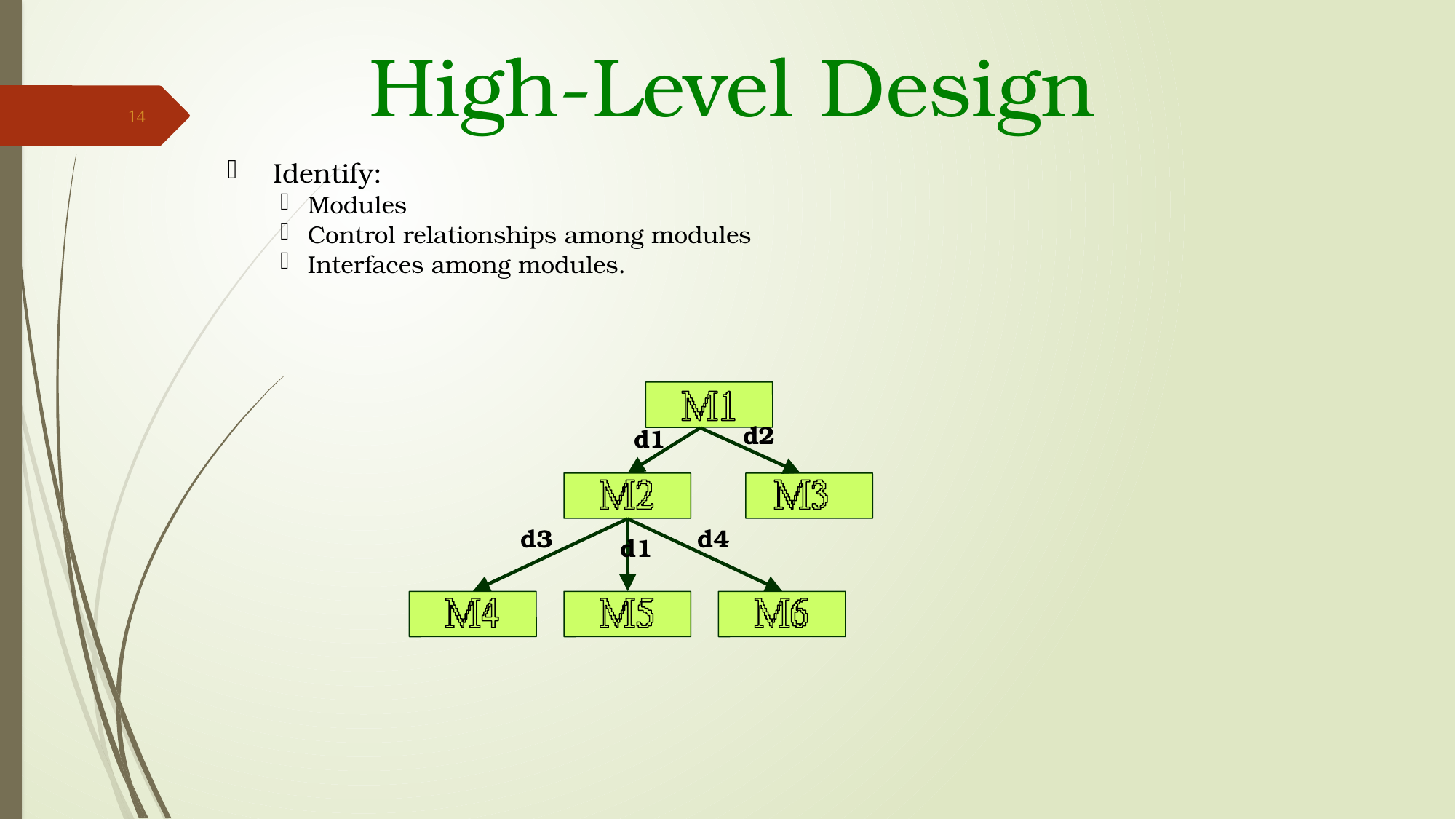

# High-Level Design
14
 Identify:
Modules
Control relationships among modules
Interfaces among modules.

d2
d1

d3
d4
d1